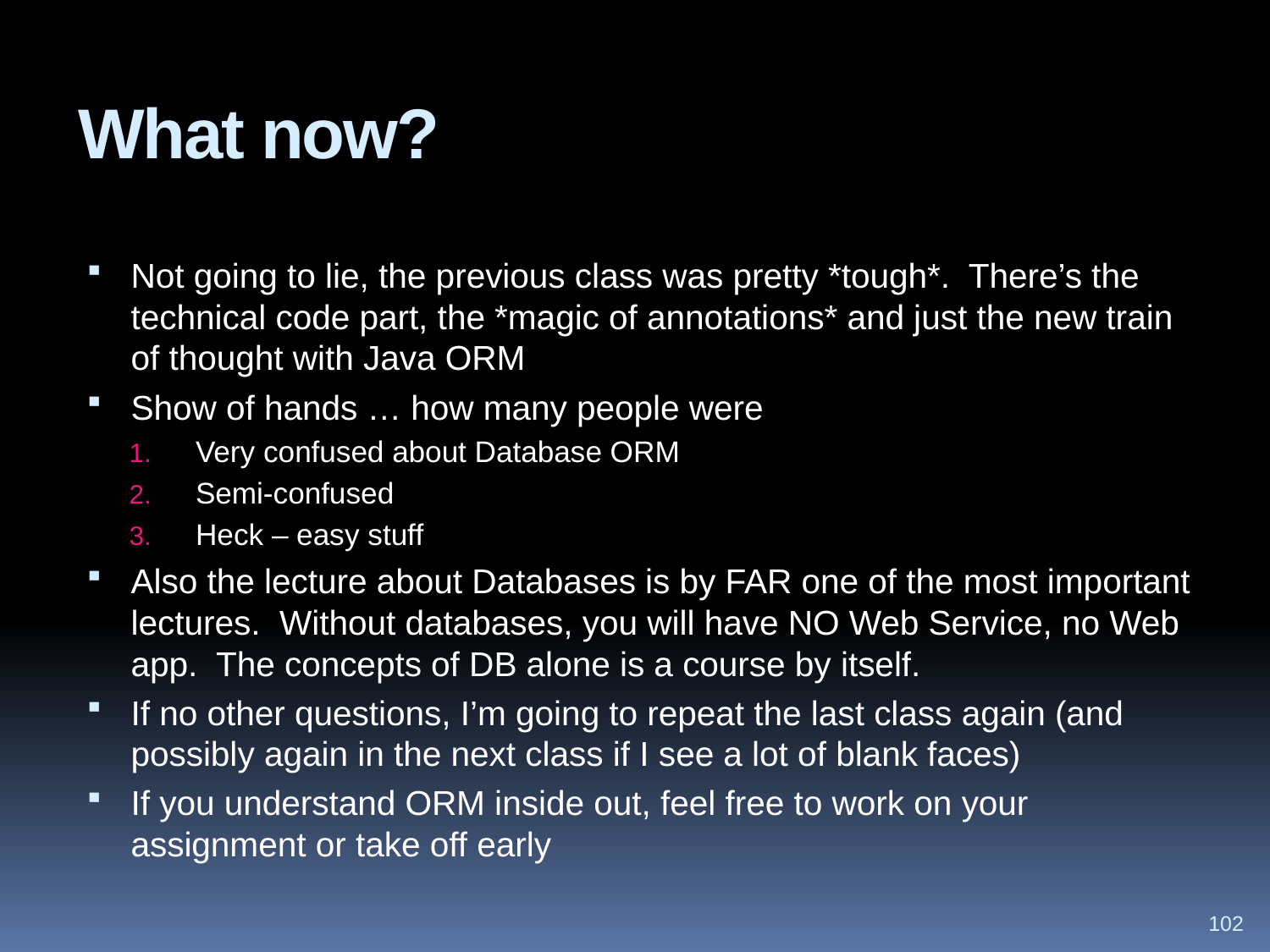

# What now?
Not going to lie, the previous class was pretty *tough*.  There’s the technical code part, the *magic of annotations* and just the new train of thought with Java ORM
Show of hands … how many people were
Very confused about Database ORM
Semi-confused
Heck – easy stuff
Also the lecture about Databases is by FAR one of the most important lectures.  Without databases, you will have NO Web Service, no Web app.  The concepts of DB alone is a course by itself.
If no other questions, I’m going to repeat the last class again (and possibly again in the next class if I see a lot of blank faces)
If you understand ORM inside out, feel free to work on your assignment or take off early
102